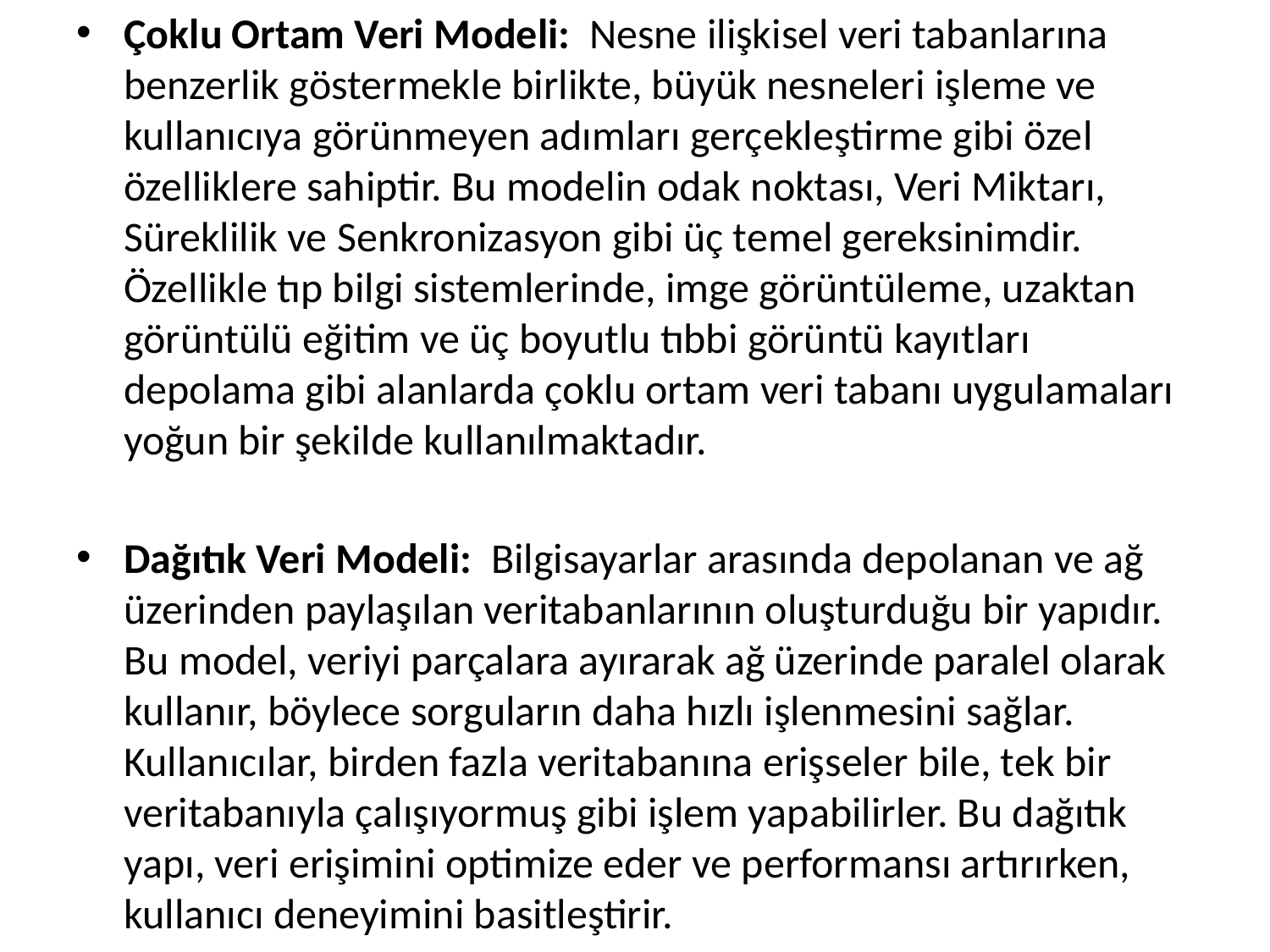

Çoklu Ortam Veri Modeli:  Nesne ilişkisel veri tabanlarına benzerlik göstermekle birlikte, büyük nesneleri işleme ve kullanıcıya görünmeyen adımları gerçekleştirme gibi özel özelliklere sahiptir. Bu modelin odak noktası, Veri Miktarı, Süreklilik ve Senkronizasyon gibi üç temel gereksinimdir. Özellikle tıp bilgi sistemlerinde, imge görüntüleme, uzaktan görüntülü eğitim ve üç boyutlu tıbbi görüntü kayıtları depolama gibi alanlarda çoklu ortam veri tabanı uygulamaları yoğun bir şekilde kullanılmaktadır.

Dağıtık Veri Modeli:  Bilgisayarlar arasında depolanan ve ağ üzerinden paylaşılan veritabanlarının oluşturduğu bir yapıdır. Bu model, veriyi parçalara ayırarak ağ üzerinde paralel olarak kullanır, böylece sorguların daha hızlı işlenmesini sağlar. Kullanıcılar, birden fazla veritabanına erişseler bile, tek bir veritabanıyla çalışıyormuş gibi işlem yapabilirler. Bu dağıtık yapı, veri erişimini optimize eder ve performansı artırırken, kullanıcı deneyimini basitleştirir.